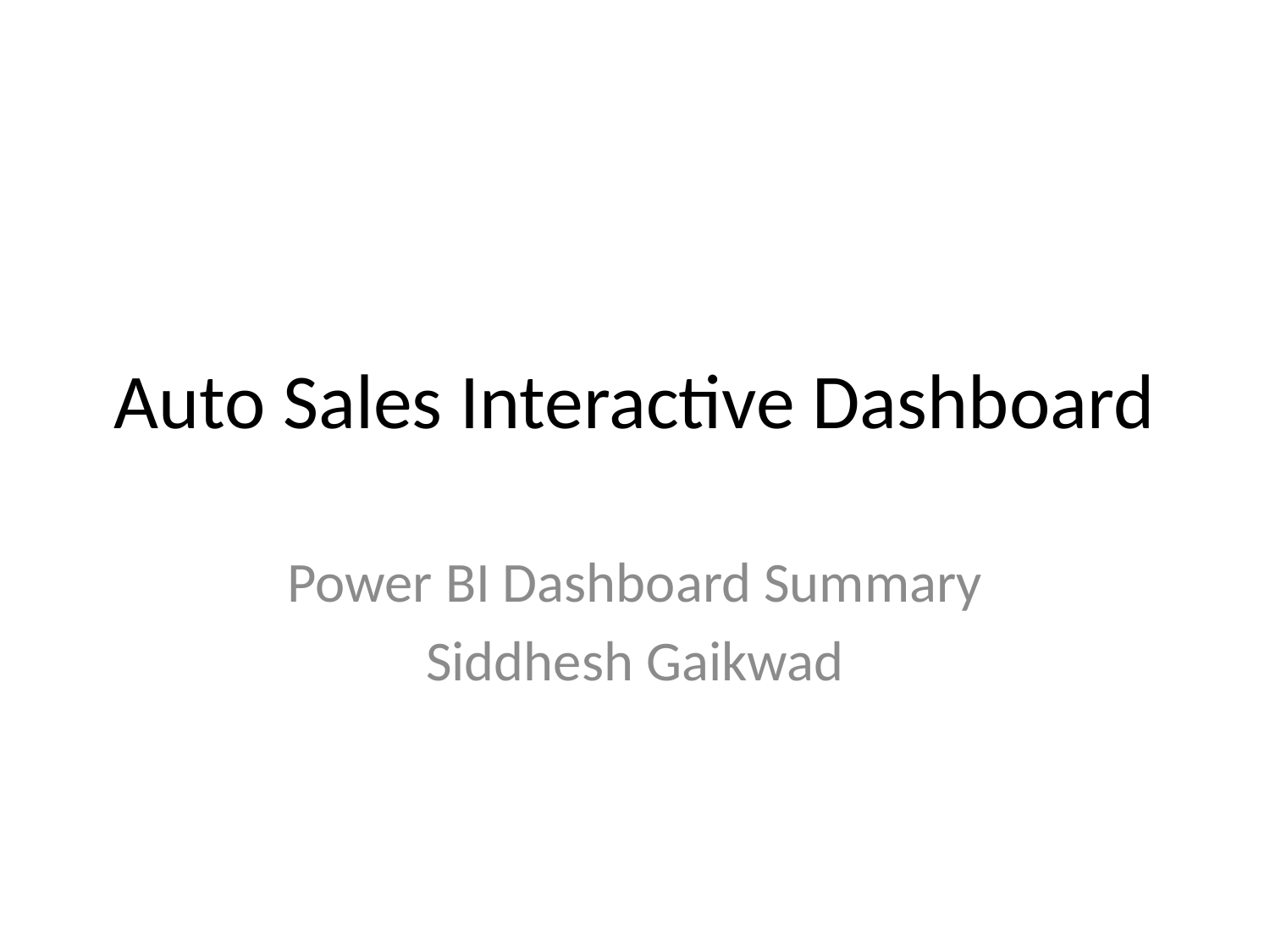

# Auto Sales Interactive Dashboard
Power BI Dashboard Summary
Siddhesh Gaikwad